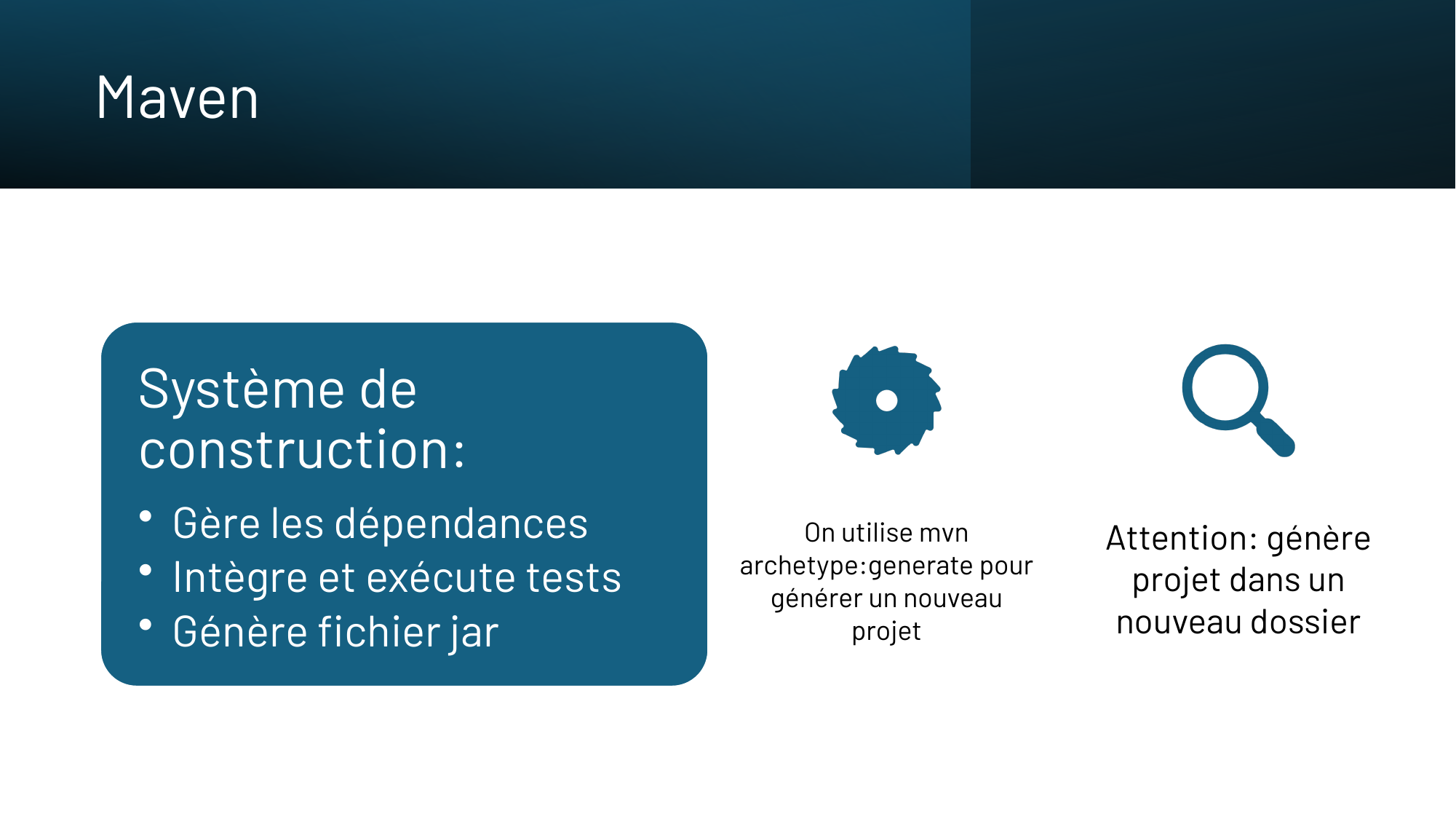

# Maven
On utilise mvn archetype:generate pour générer un nouveau projet
Attention: génère projet dans un nouveau dossier
Système de construction:
Gère les dépendances
Intègre et exécute tests
Génère fichier jar